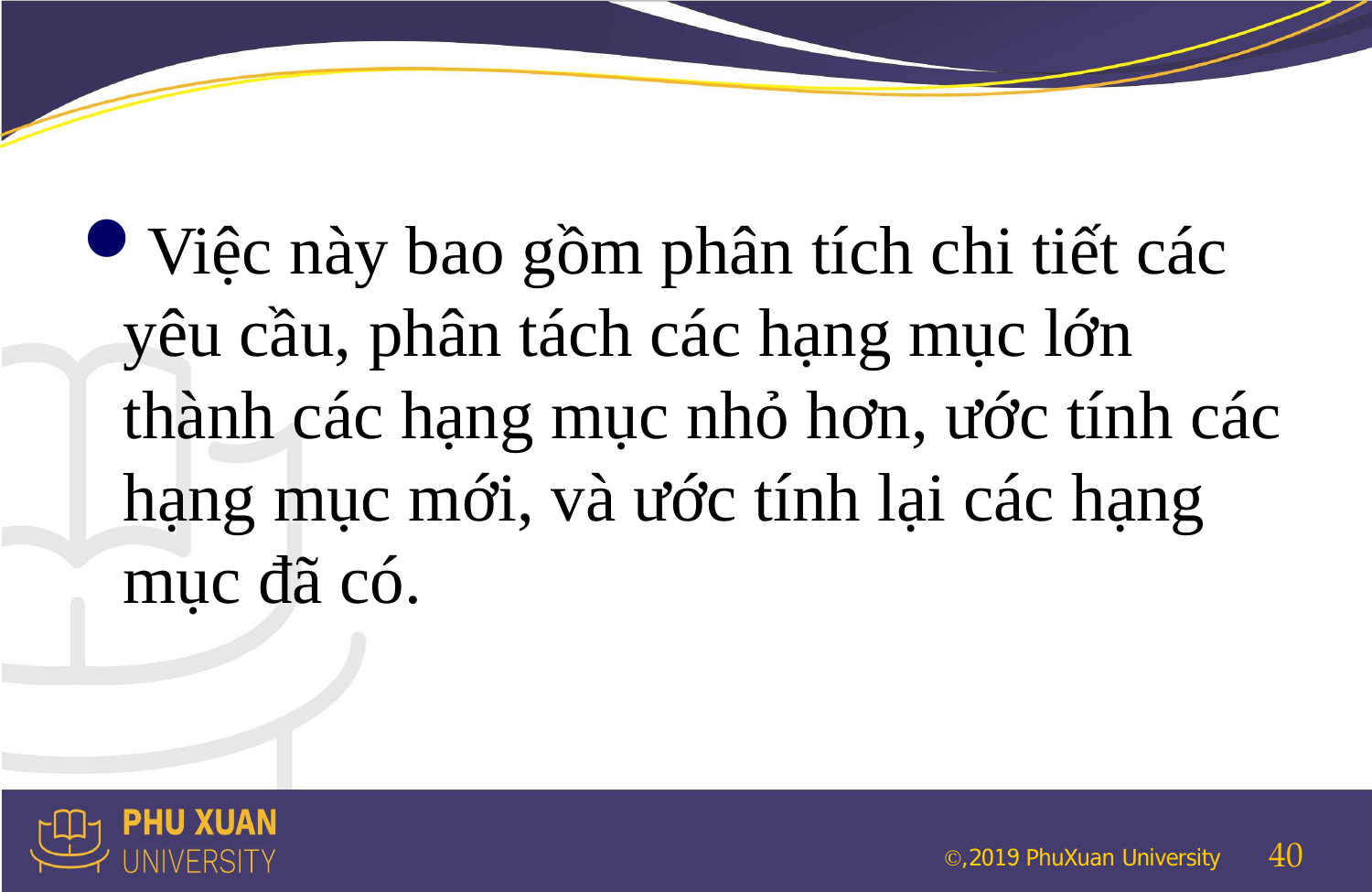

#
Việc này bao gồm phân tích chi tiết các yêu cầu, phân tách các hạng mục lớn thành các hạng mục nhỏ hơn, ước tính các hạng mục mới, và ước tính lại các hạng mục đã có.
40